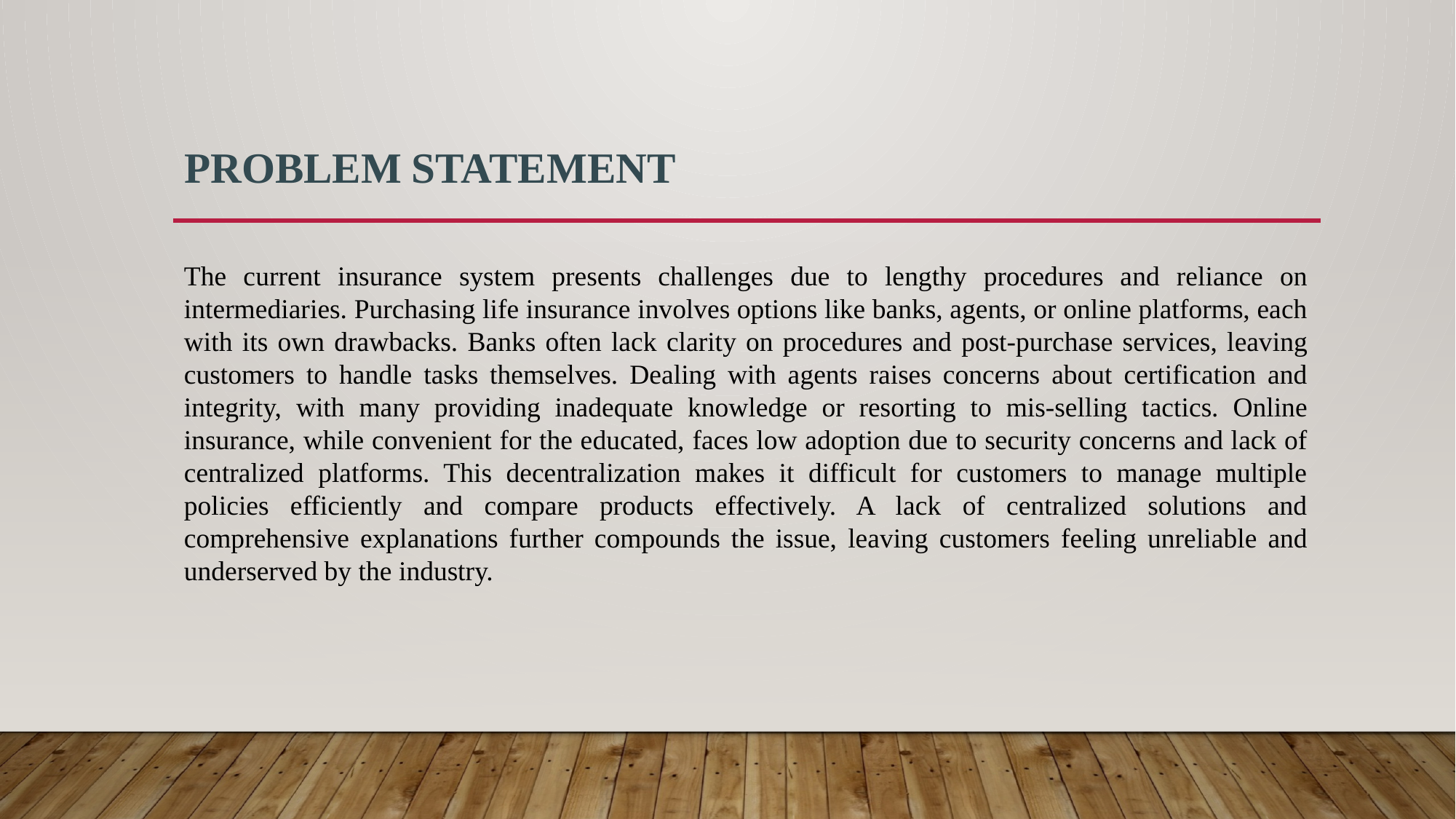

# Problem Statement
The current insurance system presents challenges due to lengthy procedures and reliance on intermediaries. Purchasing life insurance involves options like banks, agents, or online platforms, each with its own drawbacks. Banks often lack clarity on procedures and post-purchase services, leaving customers to handle tasks themselves. Dealing with agents raises concerns about certification and integrity, with many providing inadequate knowledge or resorting to mis-selling tactics. Online insurance, while convenient for the educated, faces low adoption due to security concerns and lack of centralized platforms. This decentralization makes it difficult for customers to manage multiple policies efficiently and compare products effectively. A lack of centralized solutions and comprehensive explanations further compounds the issue, leaving customers feeling unreliable and underserved by the industry.